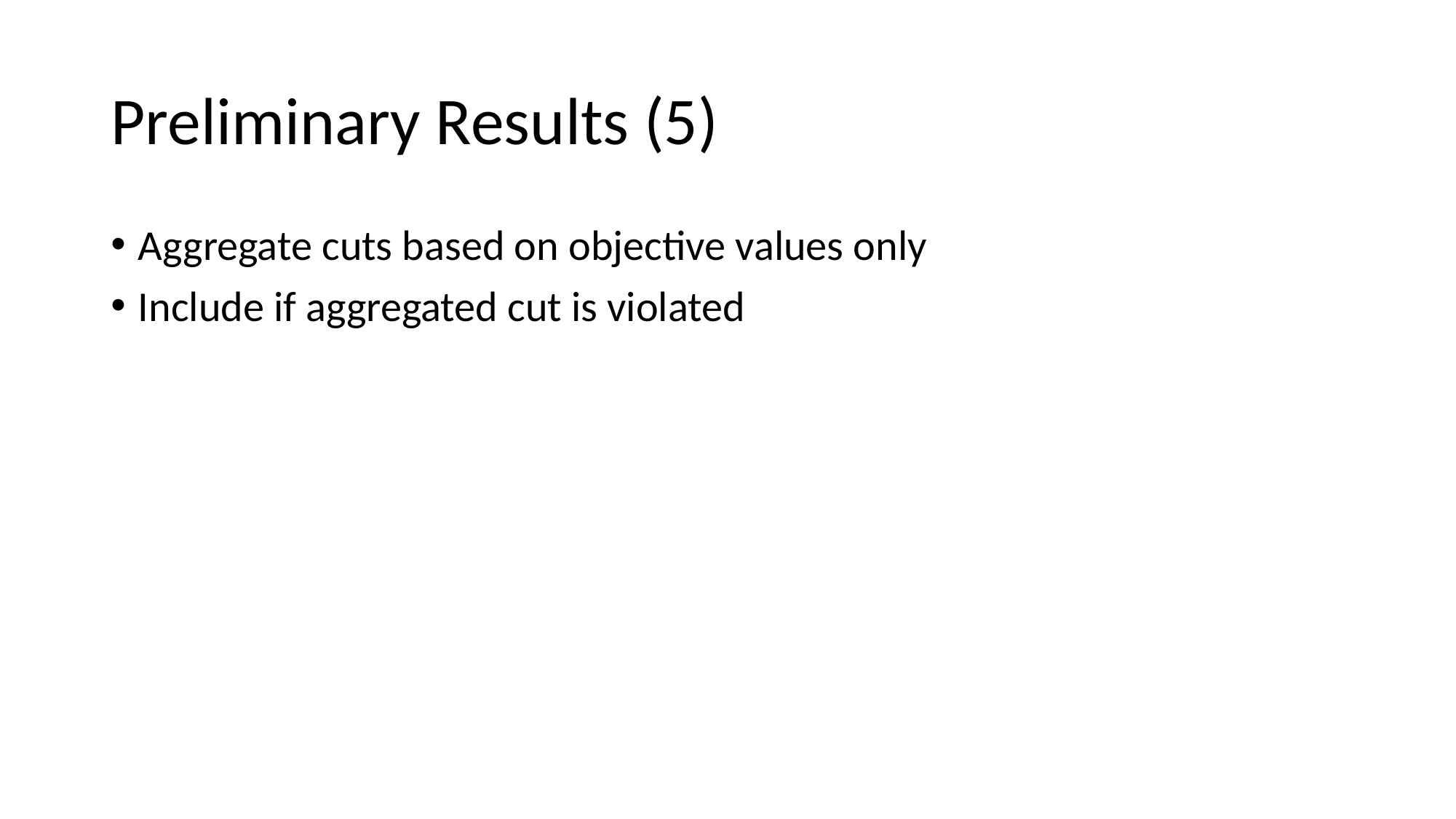

# Preliminary Results (5)
Aggregate cuts based on objective values only
Include if aggregated cut is violated